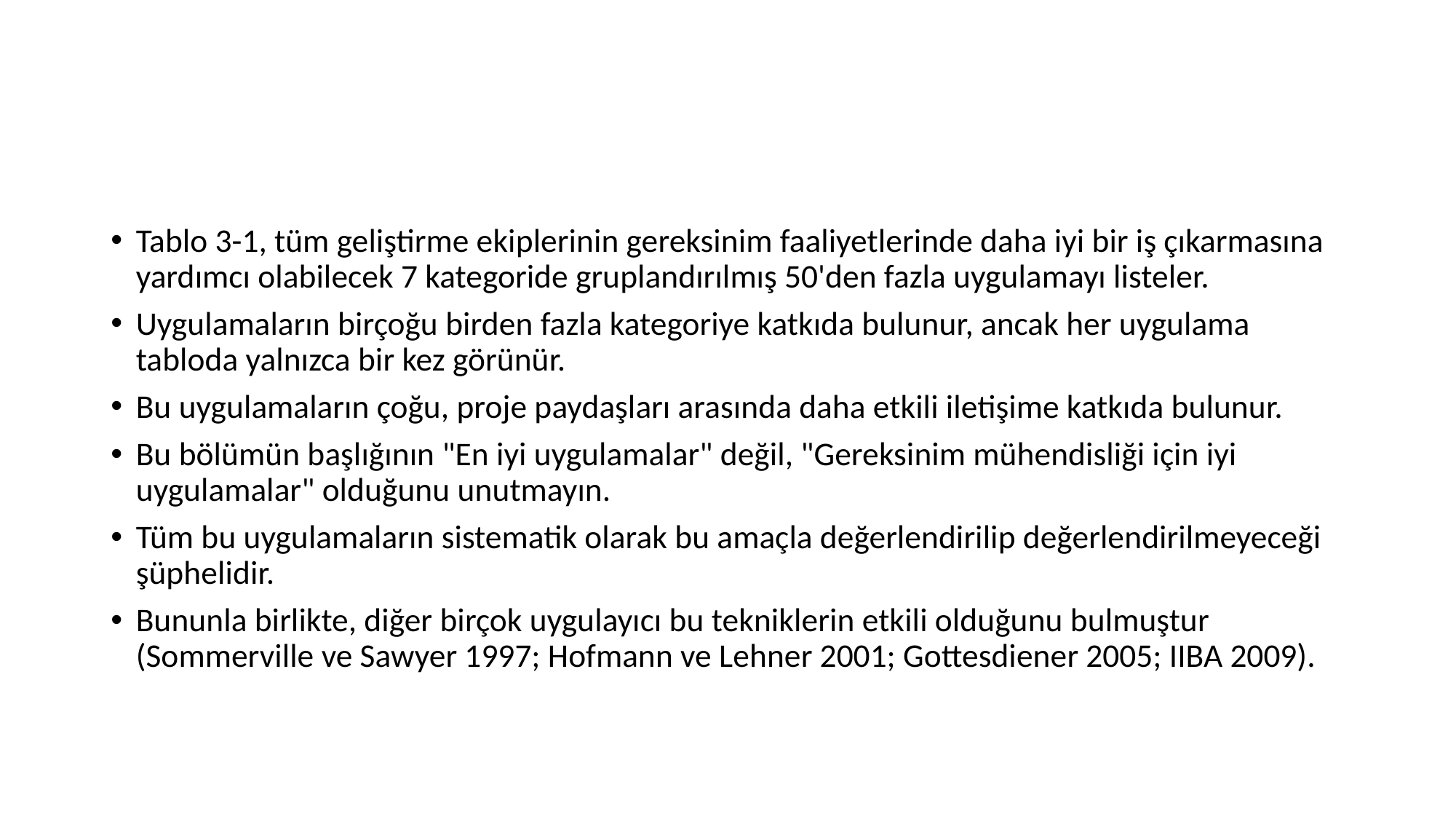

#
Tablo 3-1, tüm geliştirme ekiplerinin gereksinim faaliyetlerinde daha iyi bir iş çıkarmasına yardımcı olabilecek 7 kategoride gruplandırılmış 50'den fazla uygulamayı listeler.
Uygulamaların birçoğu birden fazla kategoriye katkıda bulunur, ancak her uygulama tabloda yalnızca bir kez görünür.
Bu uygulamaların çoğu, proje paydaşları arasında daha etkili iletişime katkıda bulunur.
Bu bölümün başlığının "En iyi uygulamalar" değil, "Gereksinim mühendisliği için iyi uygulamalar" olduğunu unutmayın.
Tüm bu uygulamaların sistematik olarak bu amaçla değerlendirilip değerlendirilmeyeceği şüphelidir.
Bununla birlikte, diğer birçok uygulayıcı bu tekniklerin etkili olduğunu bulmuştur (Sommerville ve Sawyer 1997; Hofmann ve Lehner 2001; Gottesdiener 2005; IIBA 2009).